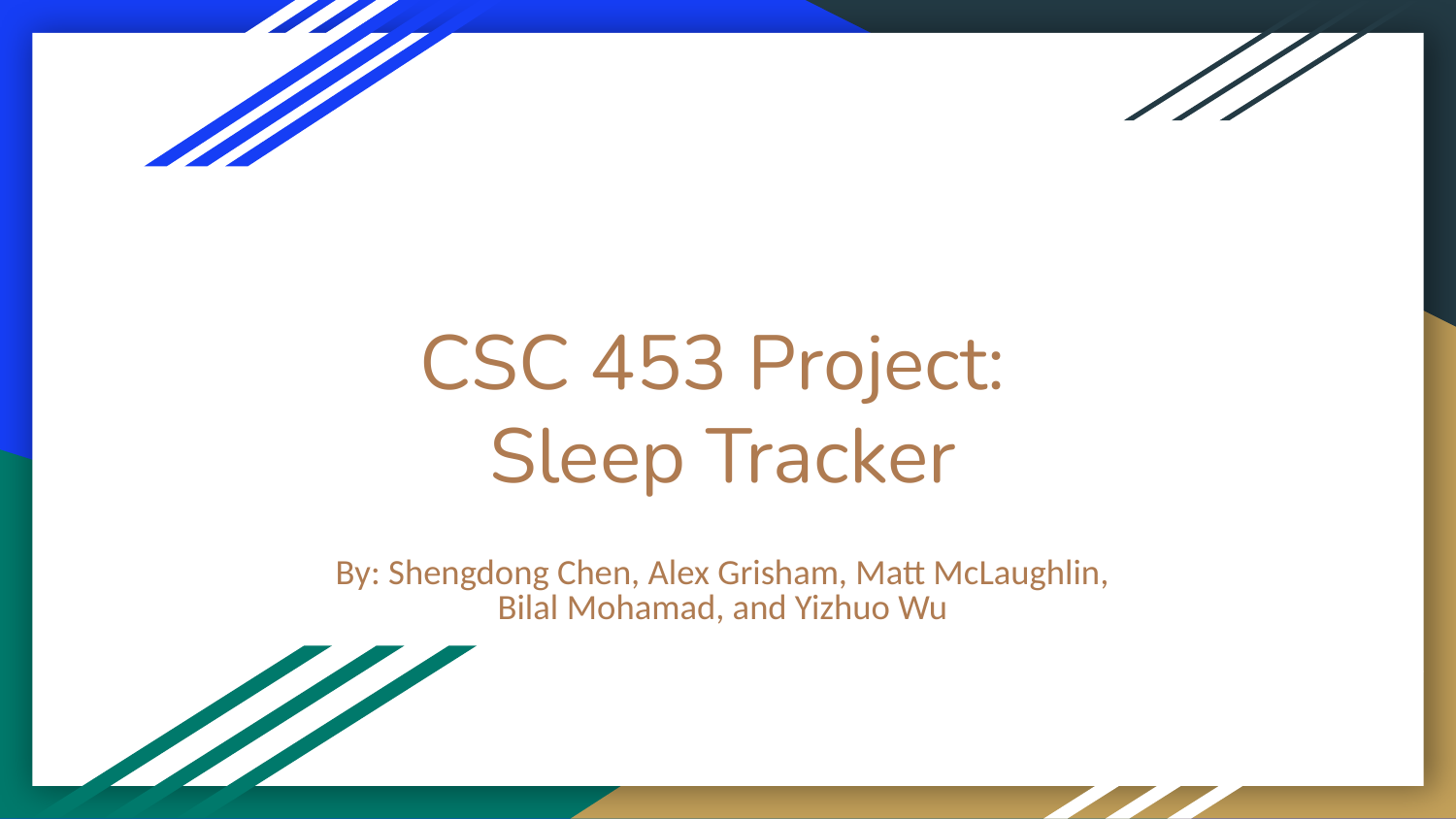

# CSC 453 Project: Sleep Tracker
By: Shengdong Chen, Alex Grisham, Matt McLaughlin, Bilal Mohamad, and Yizhuo Wu